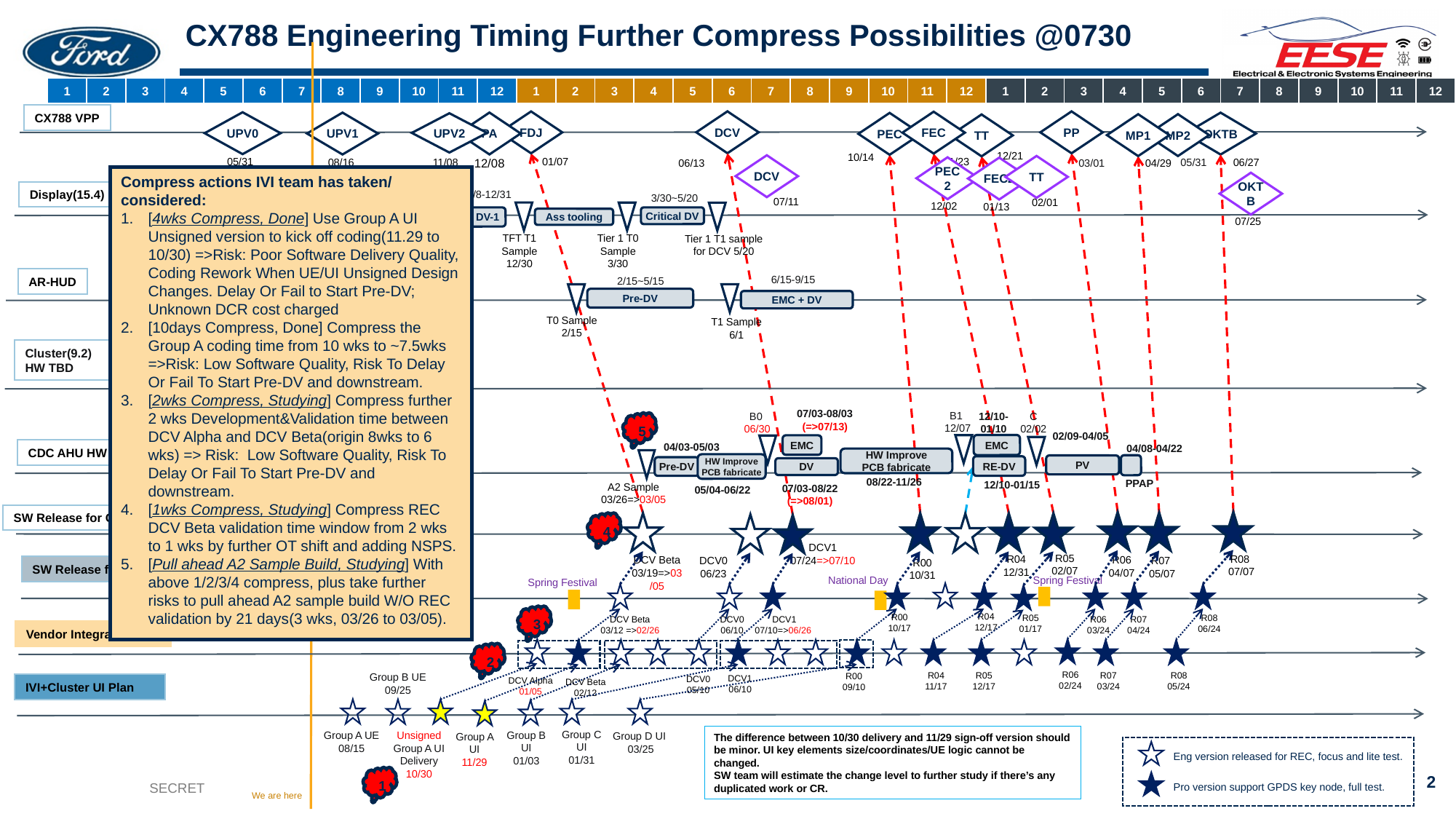

# CX788 Engineering Timing Further Compress Possibilities @0730
| 1 | 2 | 3 | 4 | 5 | 6 | 7 | 8 | 9 | 10 | 11 | 12 | 1 | 2 | 3 | 4 | 5 | 6 | 7 | 8 | 9 | 10 | 11 | 12 | 1 | 2 | 3 | 4 | 5 | 6 | 7 | 8 | 9 | 10 | 11 | 12 |
| --- | --- | --- | --- | --- | --- | --- | --- | --- | --- | --- | --- | --- | --- | --- | --- | --- | --- | --- | --- | --- | --- | --- | --- | --- | --- | --- | --- | --- | --- | --- | --- | --- | --- | --- | --- |
CX788 VPP
DCV
06/13
PP
03/01
FDJ
01/07
FEC
11/23
UPV0
05/31
PA
12/08
UPV1
08/16
OKTB
06/27
PEC
10/14
UPV2
11/08
MP2
05/31
MP1
04/29
TT
12/21
DCV
07/11
TT
02/01
PEC2
12/02
FEC2
01/13
Compress actions IVI team has taken/ considered:
[4wks Compress, Done] Use Group A UI Unsigned version to kick off coding(11.29 to 10/30) =>Risk: Poor Software Delivery Quality, Coding Rework When UE/UI Unsigned Design Changes. Delay Or Fail to Start Pre-DV; Unknown DCR cost charged
[10days Compress, Done] Compress the Group A coding time from 10 wks to ~7.5wks =>Risk: Low Software Quality, Risk To Delay Or Fail To Start Pre-DV and downstream.
[2wks Compress, Studying] Compress further 2 wks Development&Validation time between DCV Alpha and DCV Beta(origin 8wks to 6 wks) => Risk:  Low Software Quality, Risk To Delay Or Fail To Start Pre-DV and downstream.
[1wks Compress, Studying] Compress REC DCV Beta validation time window from 2 wks to 1 wks by further OT shift and adding NSPS.
[Pull ahead A2 Sample Build, Studying] With above 1/2/3/4 compress, plus take further risks to pull ahead A2 sample build W/O REC validation by 21 days(3 wks, 03/26 to 03/05).

OKTB
07/25
Display(15.4)
11/8-12/31
3/30~5/20

TFT T1 Sample
12/30

Tier 1 T0 Sample
3/30

Tier 1 T1 sample for DCV 5/20

TFT T0 Sample
10/30
Critical DV
Pre DV-1
Ass tooling
6/15-9/15
AR-HUD
2/15~5/15

T1 Sample
6/1

T0 Sample
2/15
Pre-DV
EMC + DV
Cluster(9.2) HW TBD
07/03-08/03 (=>07/13)
EMC
B1
12/07

12/10-
01/10
EMC
C
02/02

B0
06/30

5
02/09-04/05
PV
04/03-05/03
Pre-DV
04/08-04/22

PPAP
CDC AHU HW
HW Improve
PCB fabricate
08/22-11/26

A1 Sample
09/15

A2 Sample
03/26=>03/05
HW Improve
PCB fabricate
05/04-06/22
RE-DV
12/10-01/15
DV
07/03-08/22
(=>08/01)
SW Release for CAF/FO

4

R00
10/31

DCV1
07/24=>07/10
R05
02/07
R08
07/07
R04
12/31
R06
04/07
DCV Beta
03/19=>03/05
R07
05/07
DCV0
06/23
SW Release for REC
Spring Festival
National Day
Spring Festival

3
R04
12/17
R00
10/17
R05
01/17
R08
06/24
DCV Beta
03/12 =>02/26
R06
03/24
R07
04/24
DCV0
06/10
DCV1
07/10=>06/26
Vendor Integration

R08
05/24

R07
03/24

2
R06
02/24
R04
11/17
R05
12/17
R00
09/10
Group B UE
09/25

DCV1
06/10
DCV0
05/10
DCV Alpha
01/05
DCV Beta
02/12
IVI+Cluster UI Plan

Unsigned Group A UI Delivery
10/30

Group A UE
08/15

Group C UI
01/31

Group D UI
03/25

Group B UI
01/03

Group A UI
11/29
The difference between 10/30 delivery and 11/29 sign-off version should be minor. UI key elements size/coordinates/UE logic cannot be changed.
SW team will estimate the change level to further study if there’s any duplicated work or CR.

Eng version released for REC, focus and lite test.

Pro version support GPDS key node, full test.
1
We are here